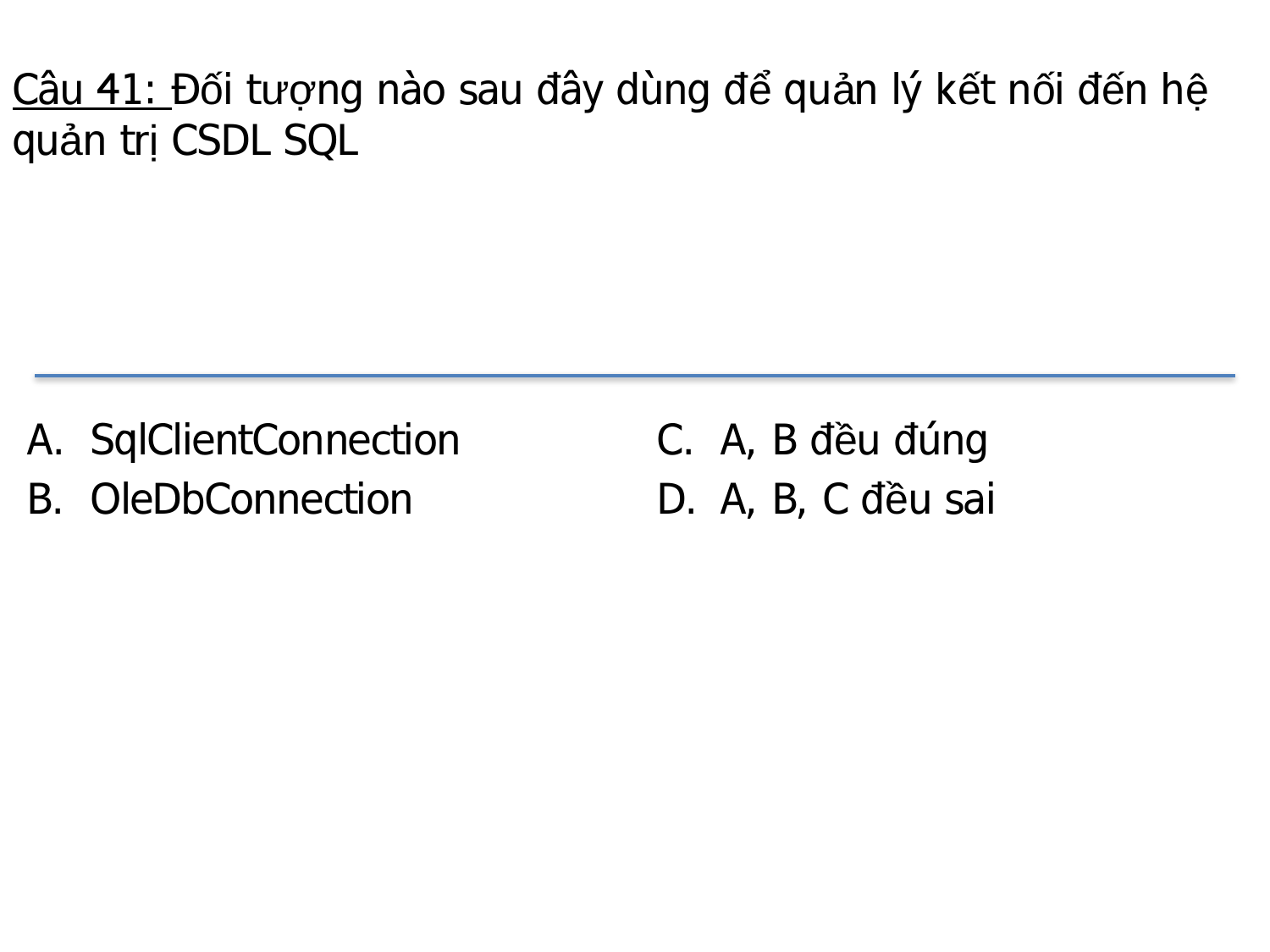

# Câu 41: Đối tượng nào sau đây dùng để quản lý kết nối đến hệ quản trị CSDL SQL
SqlClientConnection
OleDbConnection
A, B đều đúng
A, B, C đều sai